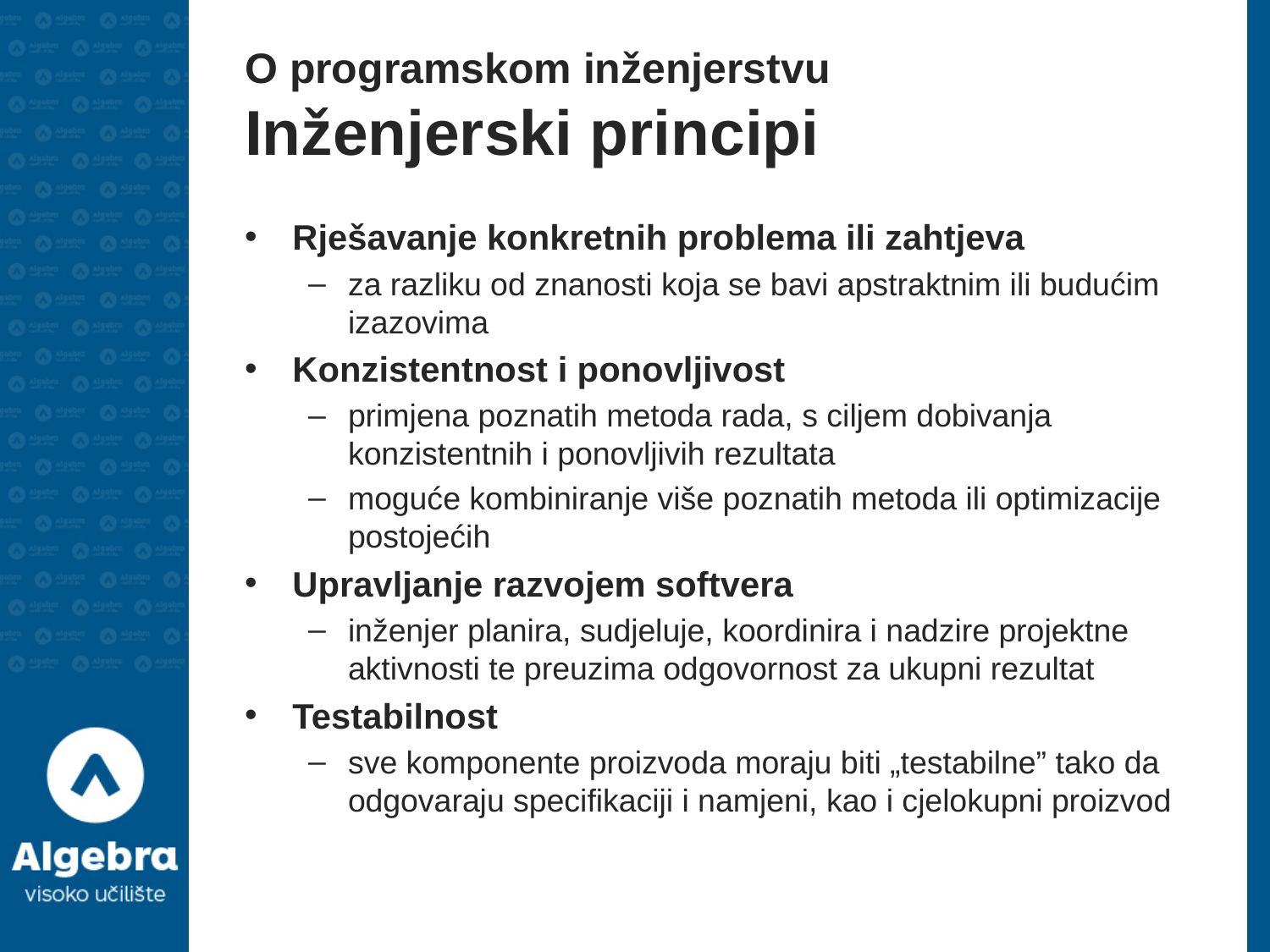

# O programskom inženjerstvu Inženjerski principi
Rješavanje konkretnih problema ili zahtjeva
za razliku od znanosti koja se bavi apstraktnim ili budućim izazovima
Konzistentnost i ponovljivost
primjena poznatih metoda rada, s ciljem dobivanja konzistentnih i ponovljivih rezultata
moguće kombiniranje više poznatih metoda ili optimizacije postojećih
Upravljanje razvojem softvera
inženjer planira, sudjeluje, koordinira i nadzire projektne aktivnosti te preuzima odgovornost za ukupni rezultat
Testabilnost
sve komponente proizvoda moraju biti „testabilne” tako da odgovaraju specifikaciji i namjeni, kao i cjelokupni proizvod